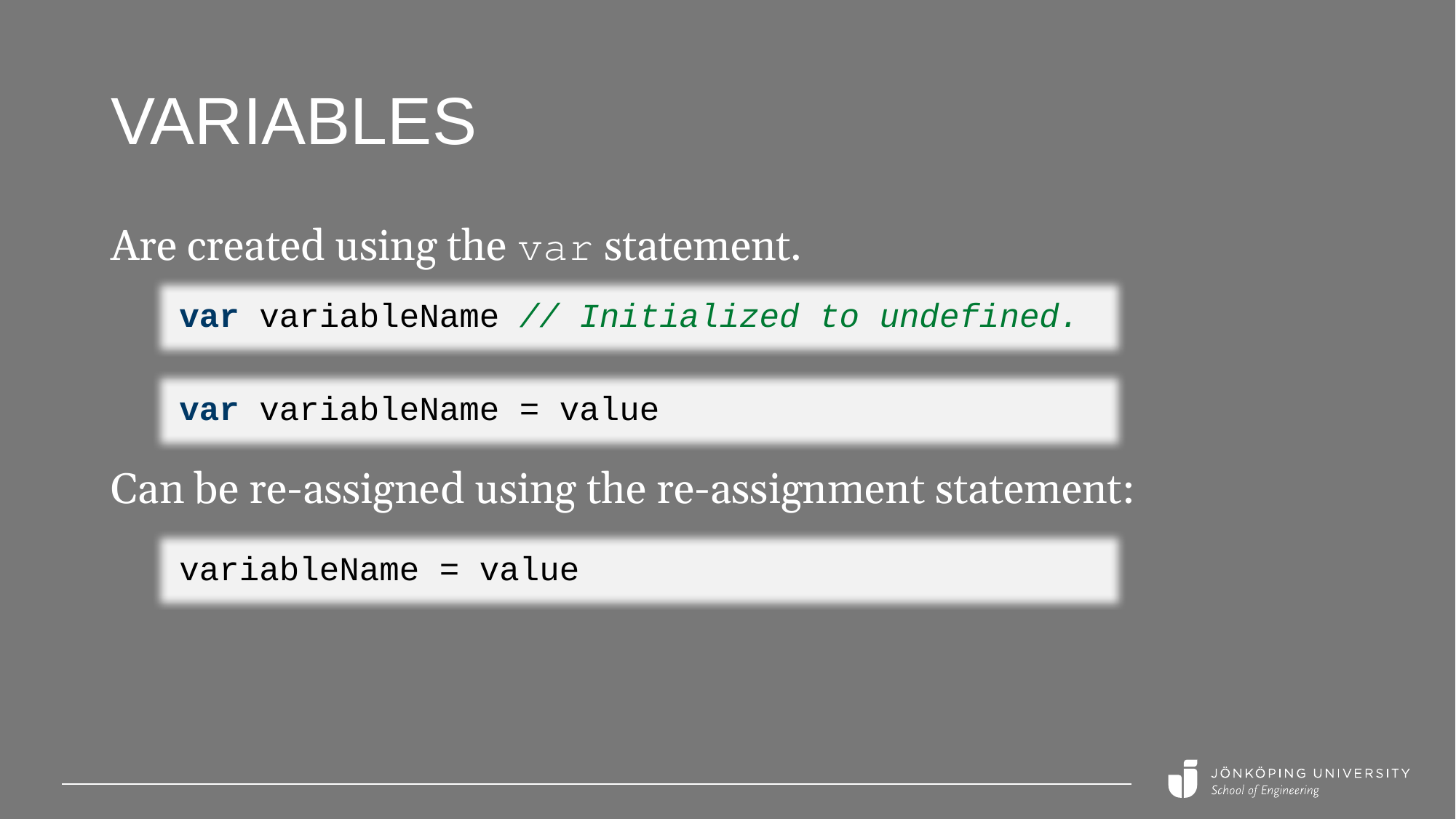

# Variables
Are created using the var statement.
var variableName // Initialized to undefined.
var variableName = value
Can be re-assigned using the re-assignment statement:
variableName = value